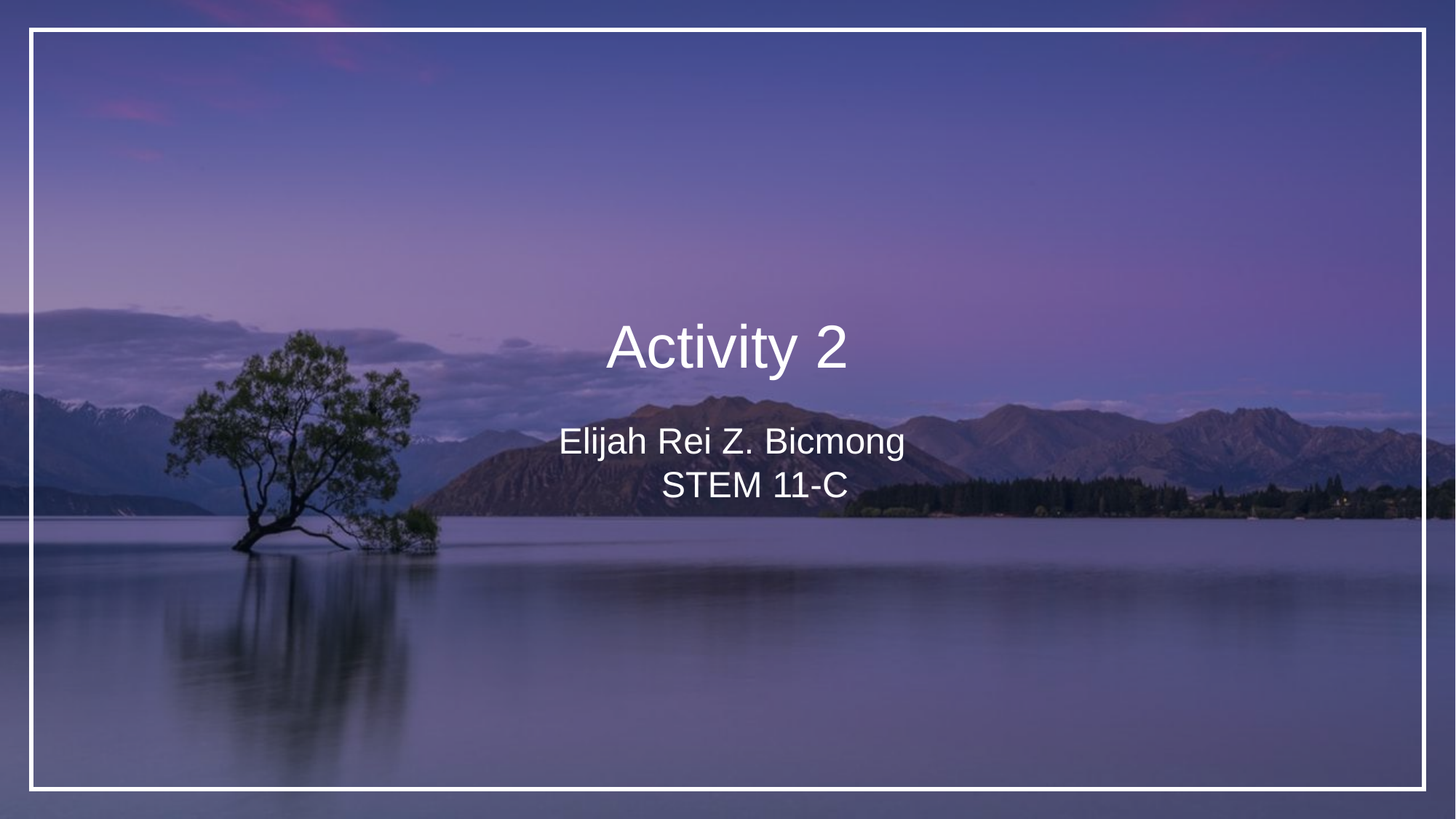

# Activity 2
Elijah Rei Z. Bicmong
STEM 11-C